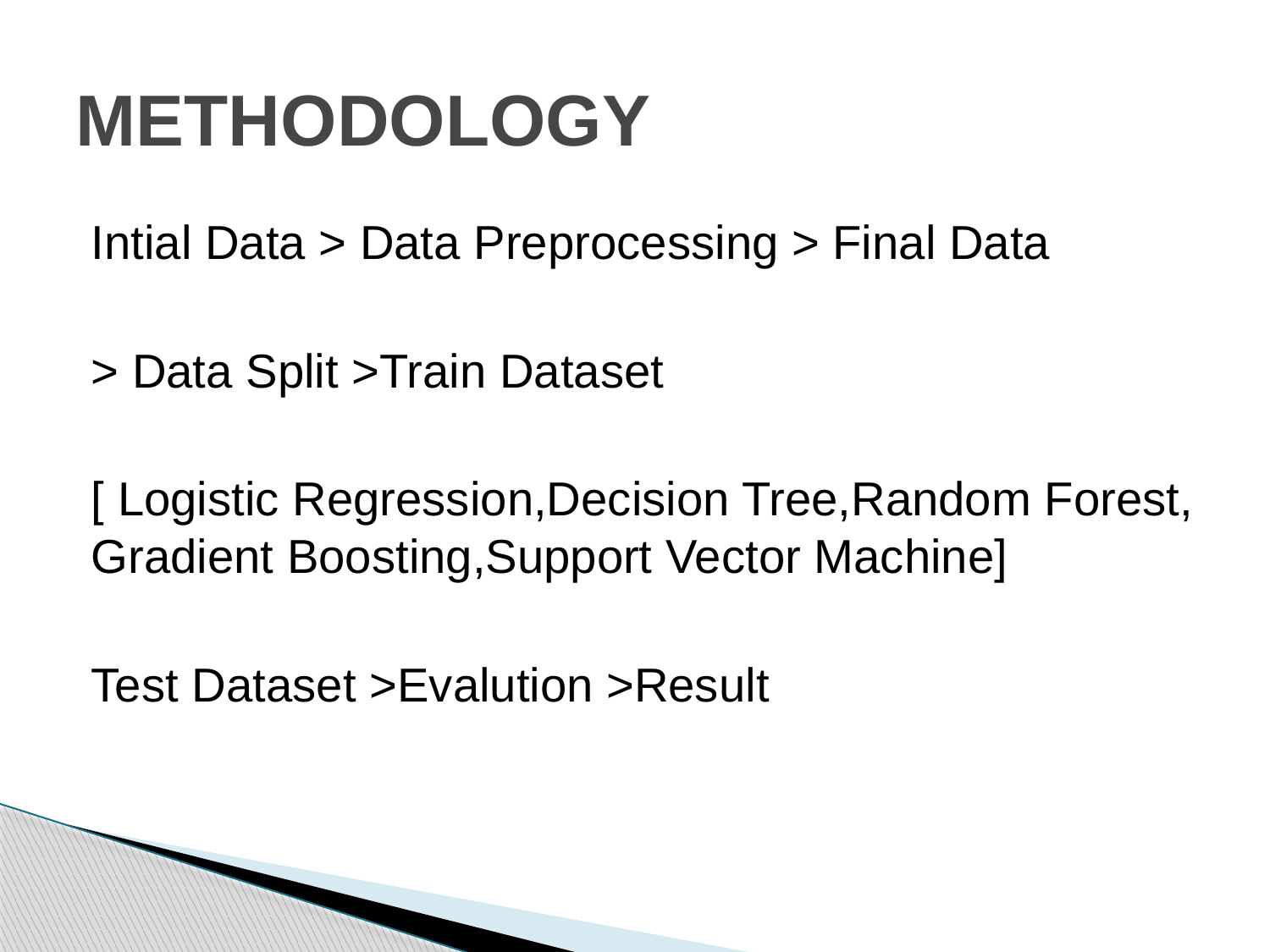

# METHODOLOGY
Intial Data > Data Preprocessing > Final Data

> Data Split >Train Dataset

[ Logistic Regression,Decision Tree,Random Forest, Gradient Boosting,Support Vector Machine]

Test Dataset >Evalution >Result